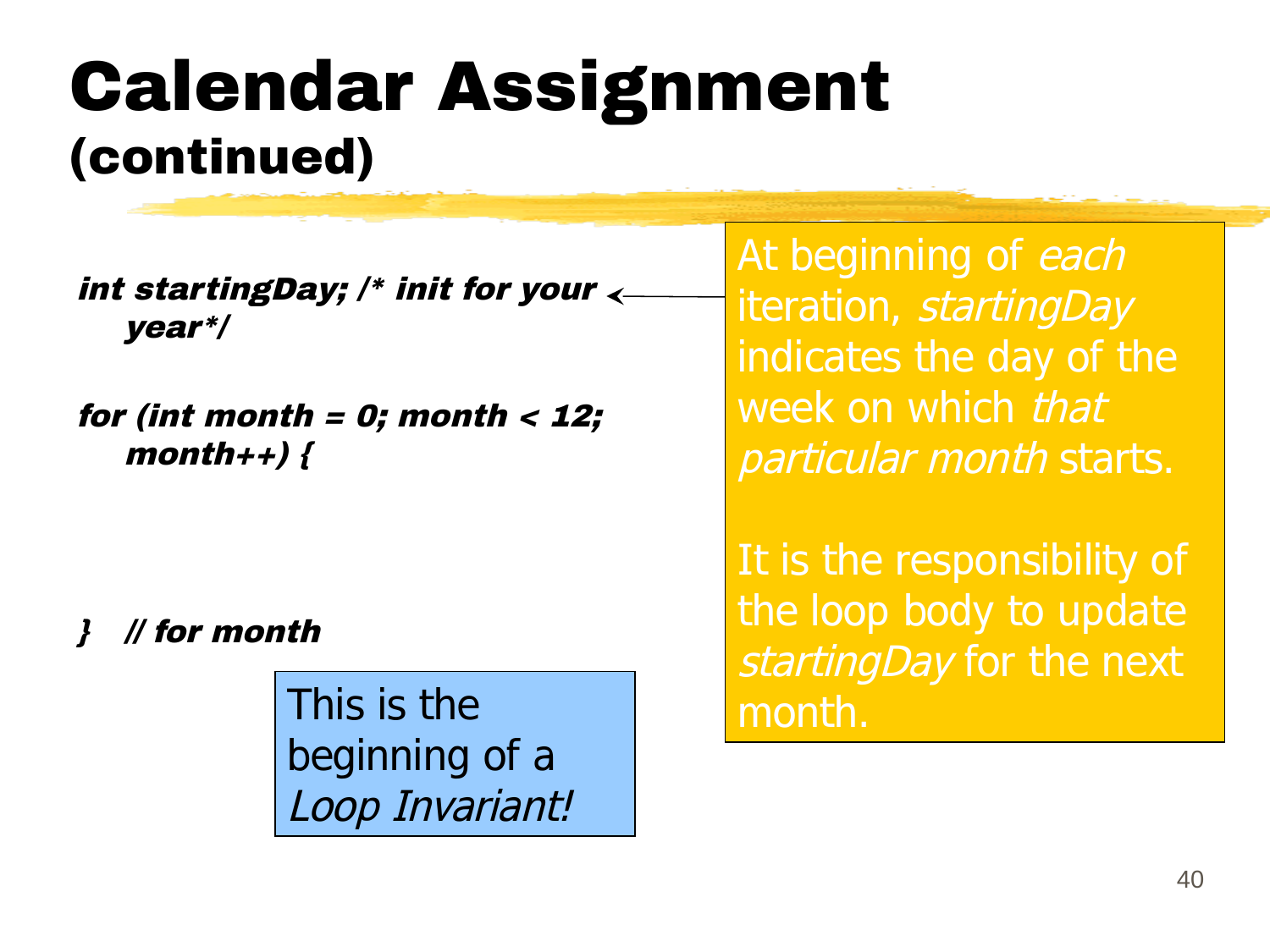

# Calendar Assignment (continued)
At beginning of each iteration, startingDay indicates the day of the week on which that particular month starts.

It is the responsibility of the loop body to update startingDay for the next month.
int startingDay; /* init for your year*/

for (int month = 0; month < 12; month++) {

}	// for month

This is the beginning of a Loop Invariant!
40